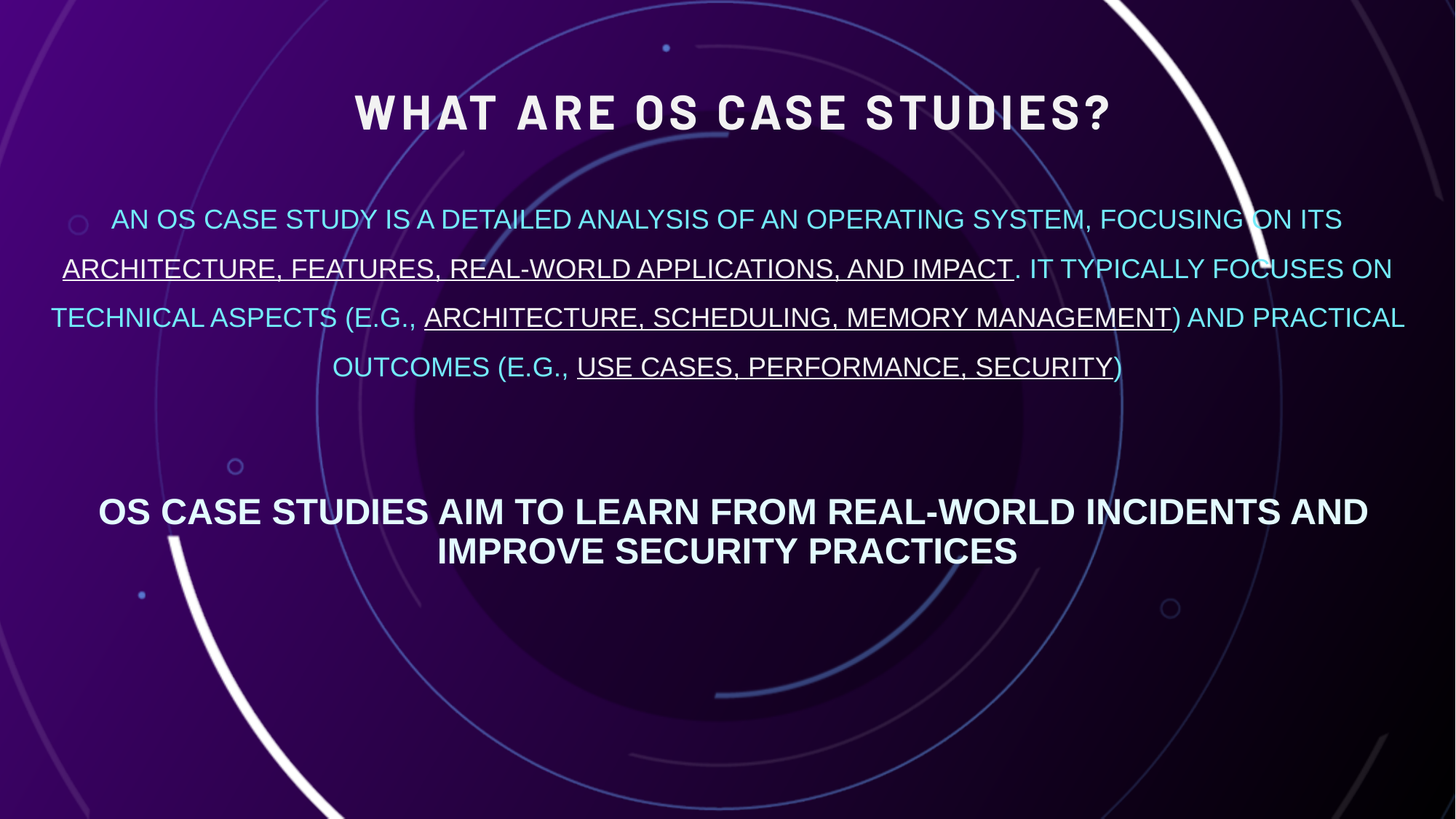

What are OS Case Studies?

An OS case study is a detailed analysis of an operating system, focusing on its architecture, features, real-world applications, and impact. It typically focuses on technical aspects (e.g., architecture, scheduling, memory management) and practical outcomes (e.g., use cases, performance, security)

 OS case studies aim to learn from real-world incidents and improve security practices
#